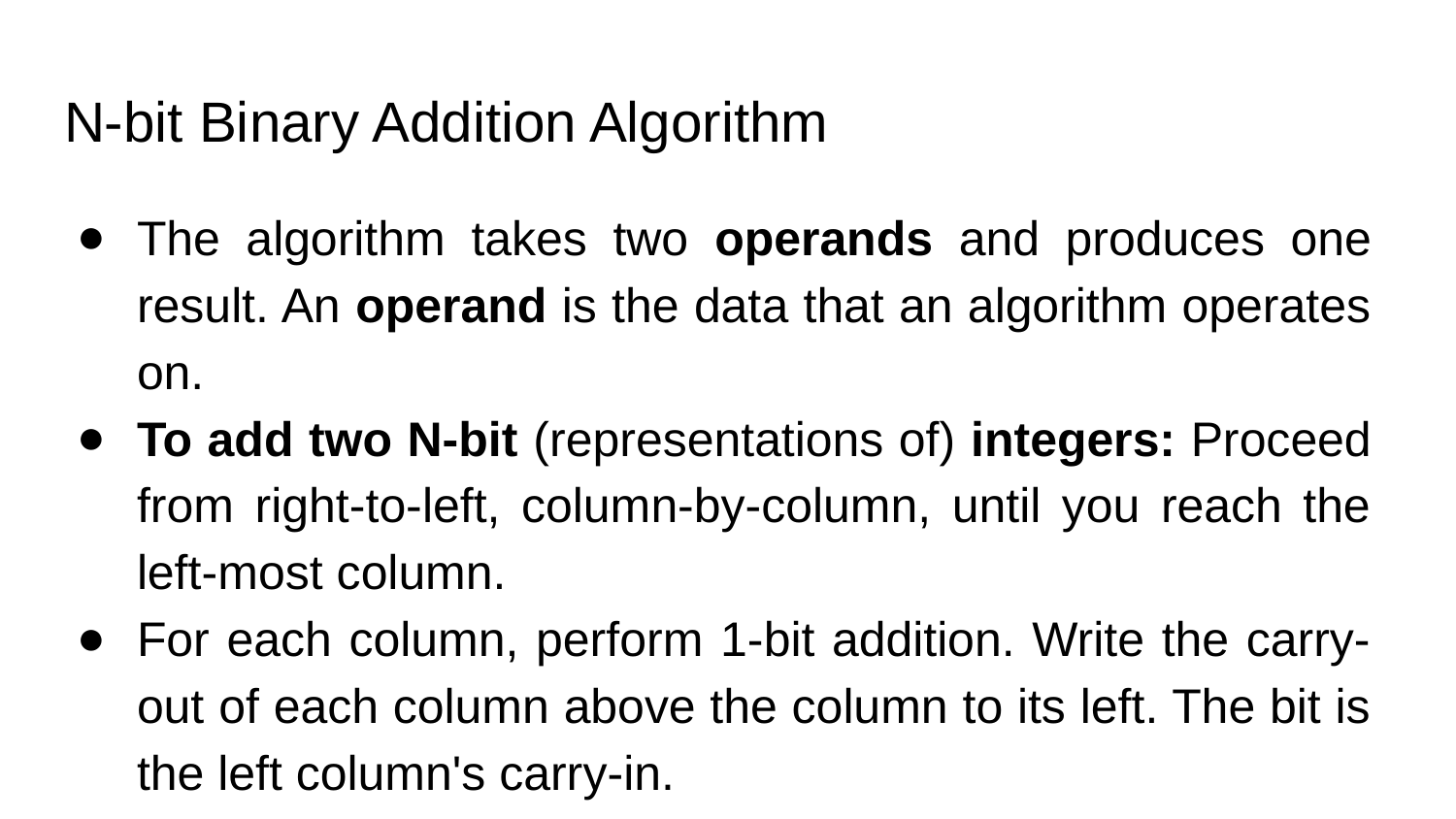

# N-bit Binary Addition Algorithm
The algorithm takes two operands and produces one result. An operand is the data that an algorithm operates on.
To add two N-bit (representations of) integers: Proceed from right-to-left, column-by-column, until you reach the left-most column.
For each column, perform 1-bit addition. Write the carry-out of each column above the column to its left. The bit is the left column's carry-in.